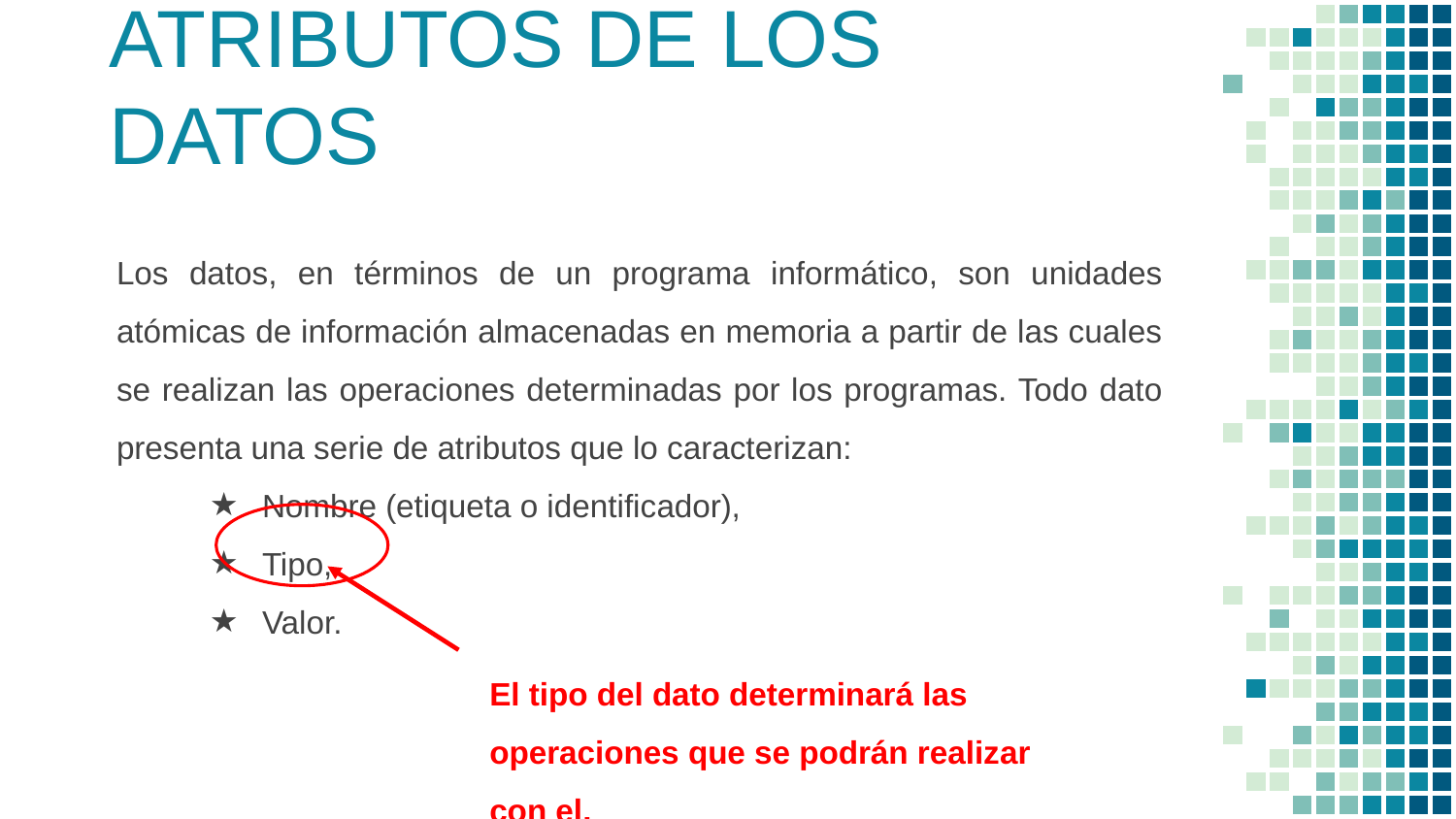

# ATRIBUTOS DE LOS DATOS
Los datos, en términos de un programa informático, son unidades atómicas de información almacenadas en memoria a partir de las cuales se realizan las operaciones determinadas por los programas. Todo dato presenta una serie de atributos que lo caracterizan:
Nombre (etiqueta o identificador),
Tipo,
Valor.

El tipo del dato determinará las operaciones que se podrán realizar con el.